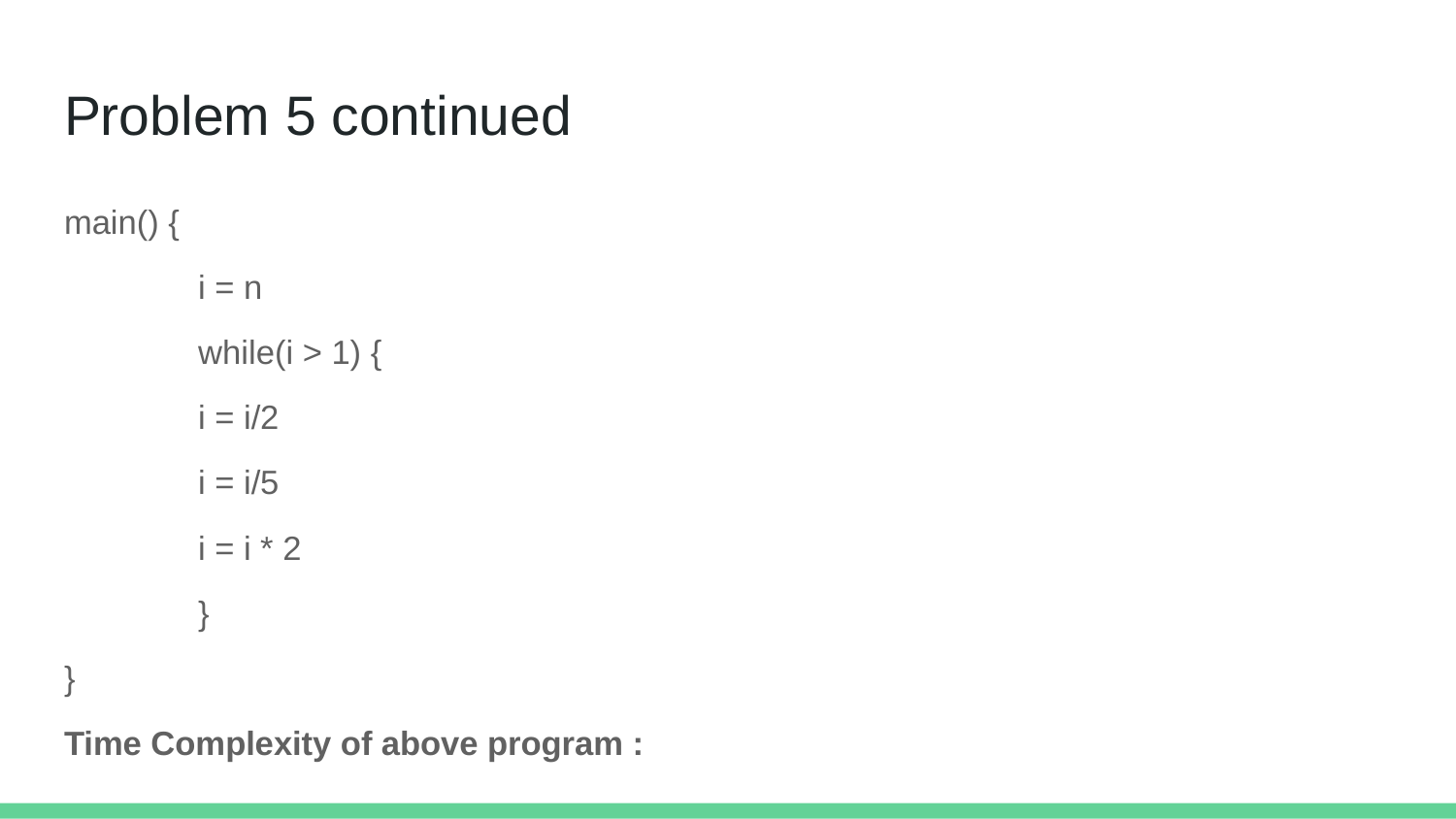

# Problem 5 continued
main() {
	i = n
	while(i > 1) {
		i = i/2
		i = i/5
		i = i * 2
	}
}
Time Complexity of above program :